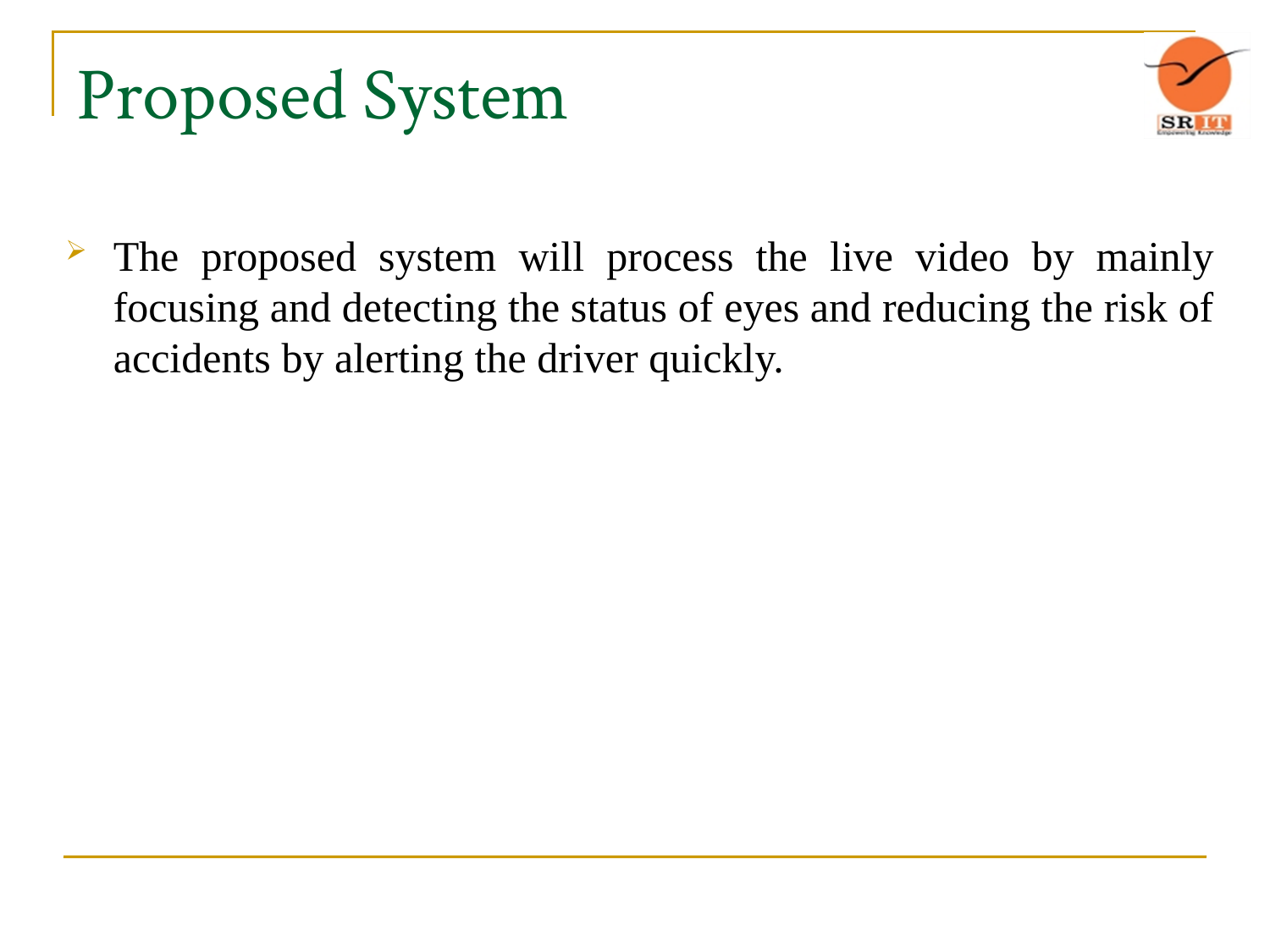

# Proposed System
The proposed system will process the live video by mainly focusing and detecting the status of eyes and reducing the risk of accidents by alerting the driver quickly.